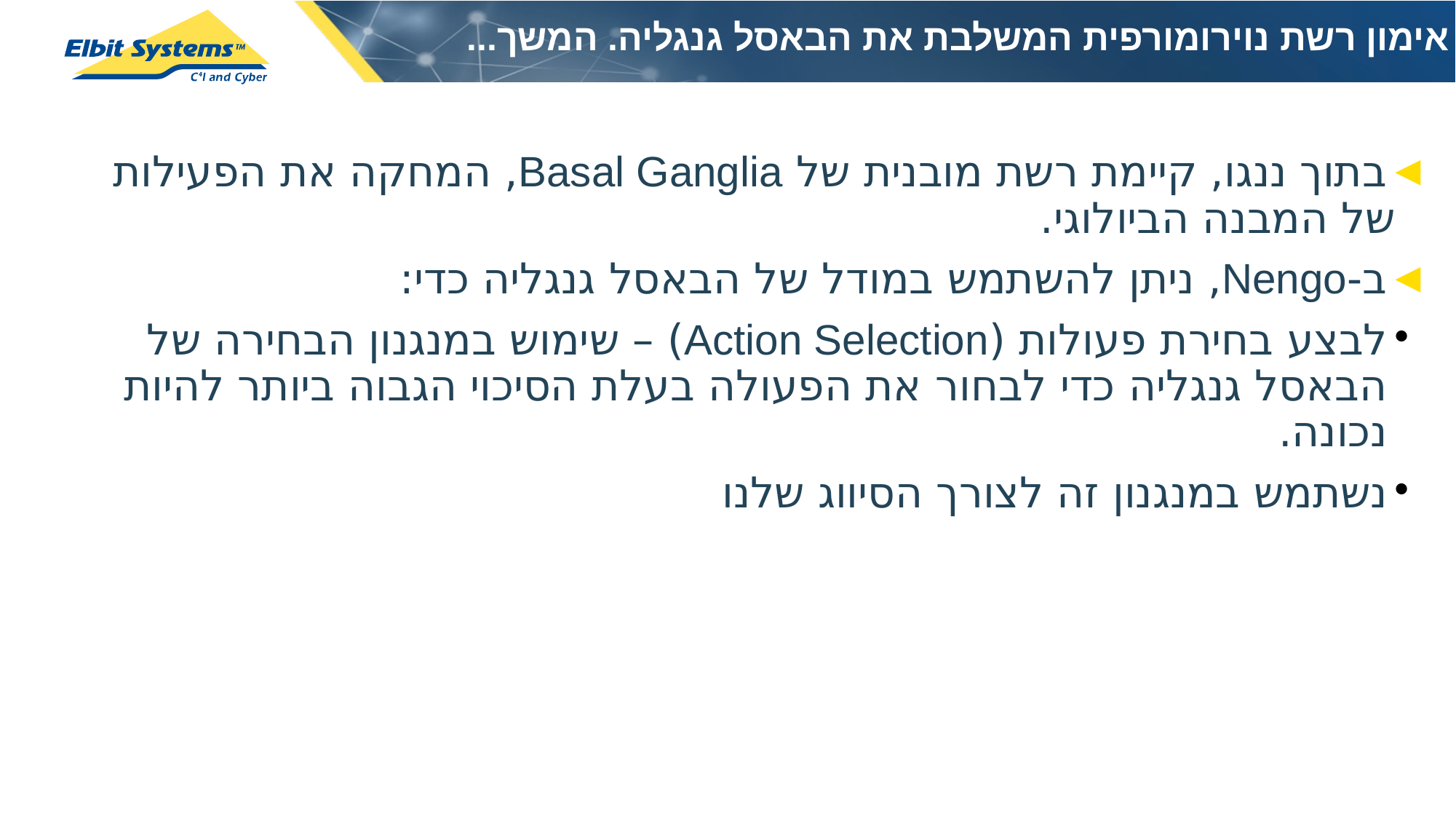

# אימון רשת נוירומורפית המשלבת את הבאסל גנגליה. המשך...
בתוך ננגו, קיימת רשת מובנית של Basal Ganglia, המחקה את הפעילות של המבנה הביולוגי.
ב-Nengo, ניתן להשתמש במודל של הבאסל גנגליה כדי:
לבצע בחירת פעולות (Action Selection) – שימוש במנגנון הבחירה של הבאסל גנגליה כדי לבחור את הפעולה בעלת הסיכוי הגבוה ביותר להיות נכונה.
נשתמש במנגנון זה לצורך הסיווג שלנו